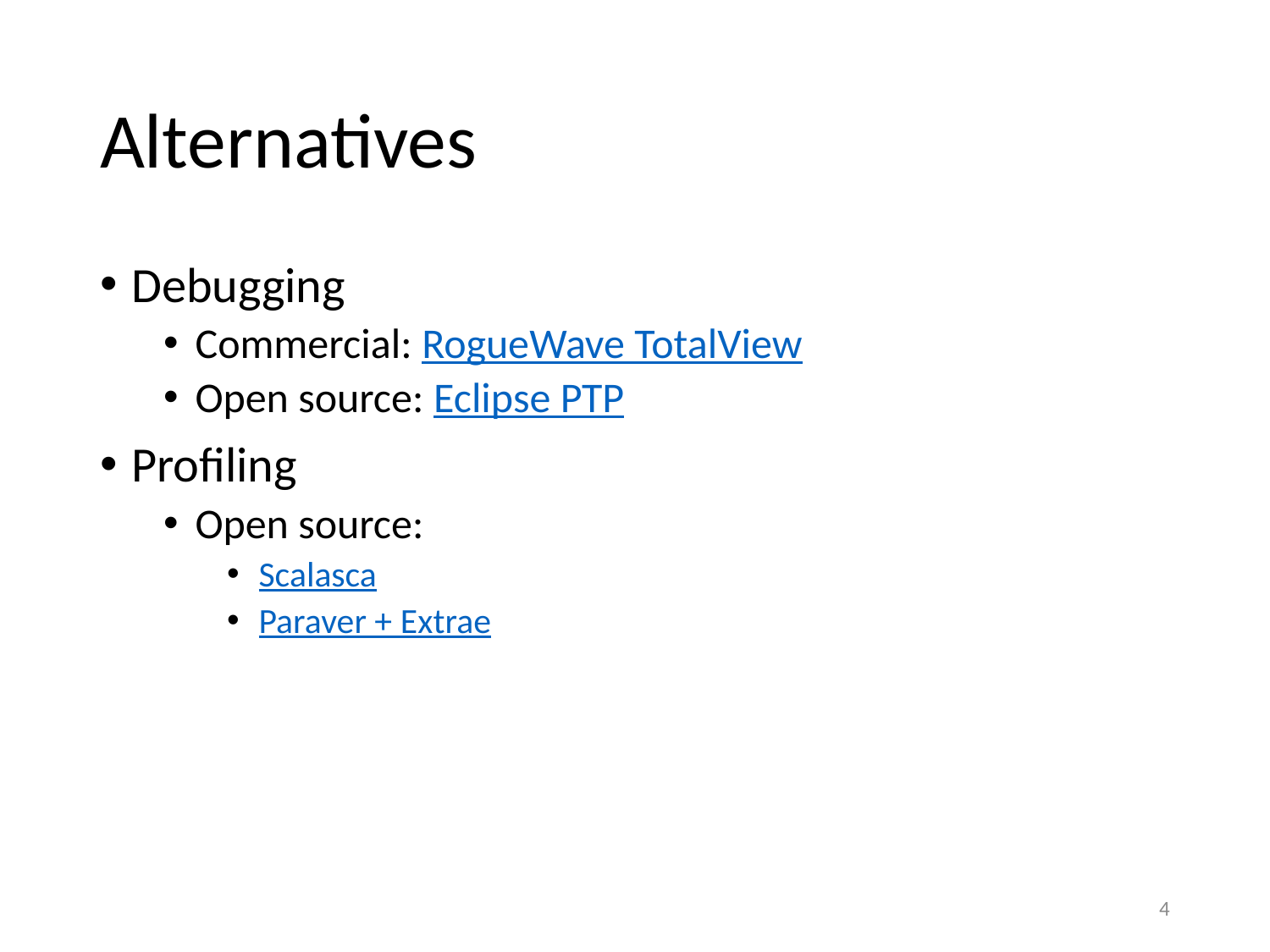

# Alternatives
Debugging
Commercial: RogueWave TotalView
Open source: Eclipse PTP
Profiling
Open source:
Scalasca
Paraver + Extrae
4